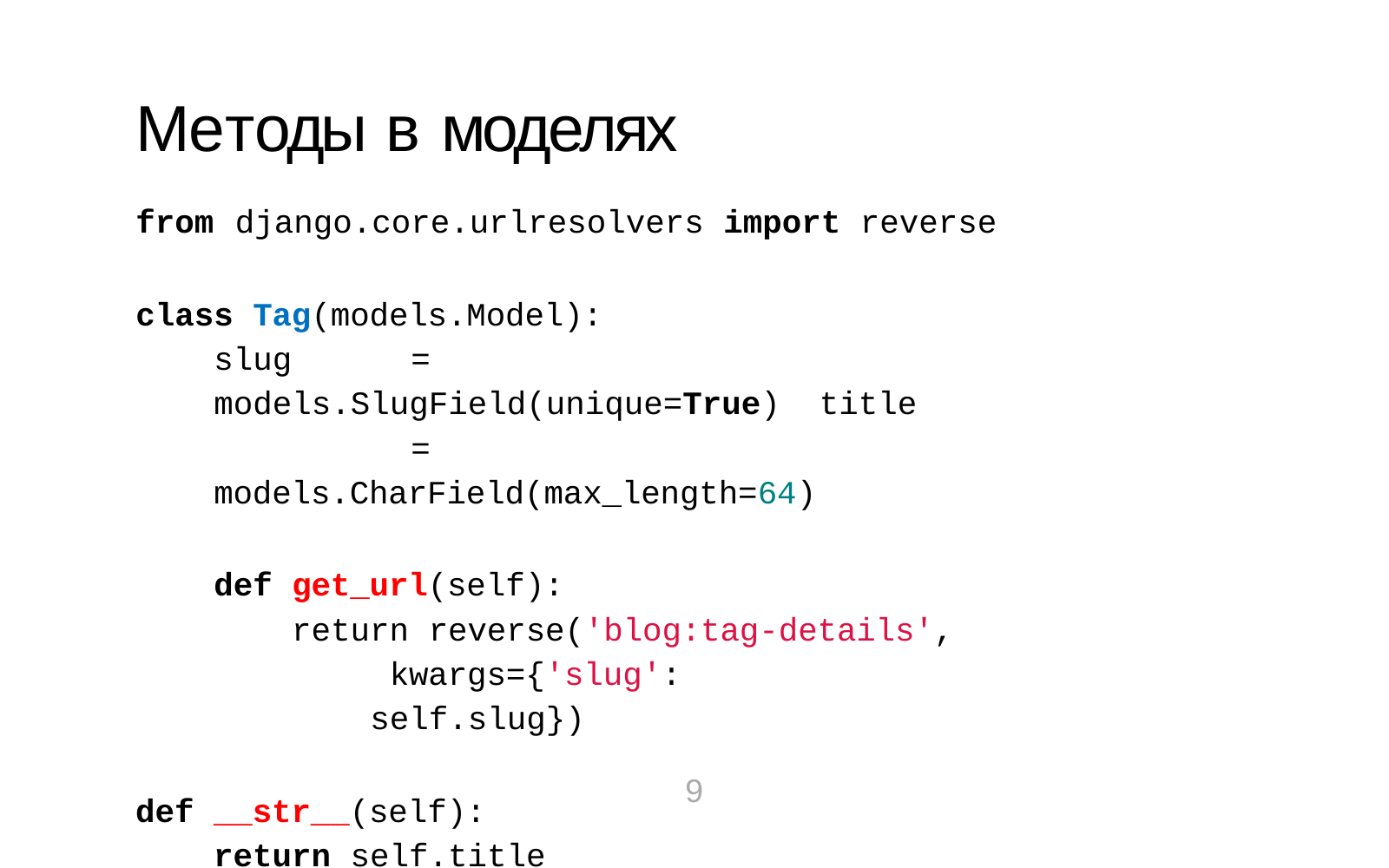

# Методы в моделях
from	django.core.urlresolvers import reverse

class Tag(models.Model):
slug	=	models.SlugField(unique=True)  title	=	models.CharField(max_length=64)

def get_url(self):
return reverse('blog:tag-details',  kwargs={'slug':	self.slug})

def __str__(self):
return self.title
9